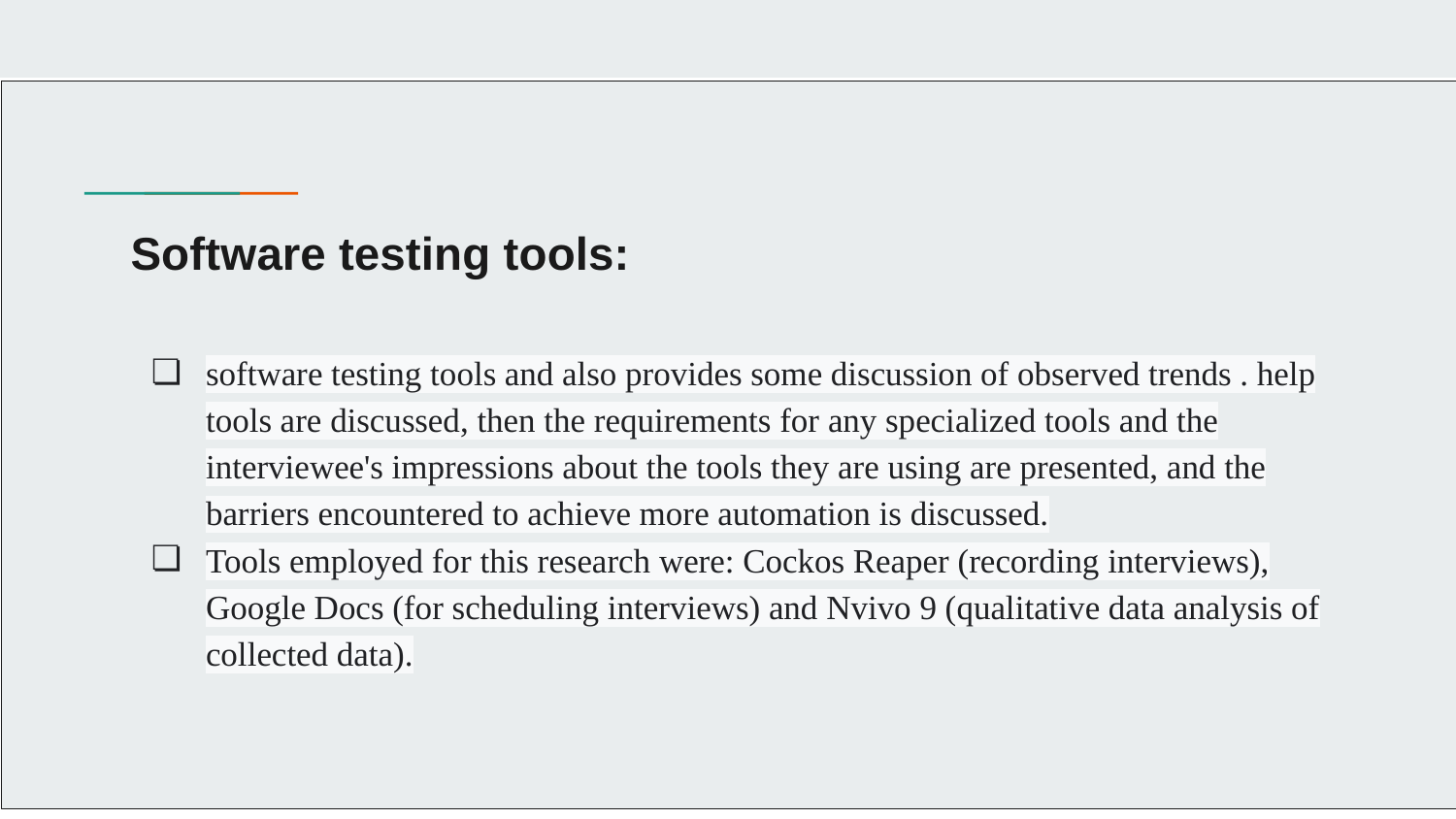

# Software testing tools:
software testing tools and also provides some discussion of observed trends . help tools are discussed, then the requirements for any specialized tools and the interviewee's impressions about the tools they are using are presented, and the barriers encountered to achieve more automation is discussed.
Tools employed for this research were: Cockos Reaper (recording interviews), Google Docs (for scheduling interviews) and Nvivo 9 (qualitative data analysis of collected data).